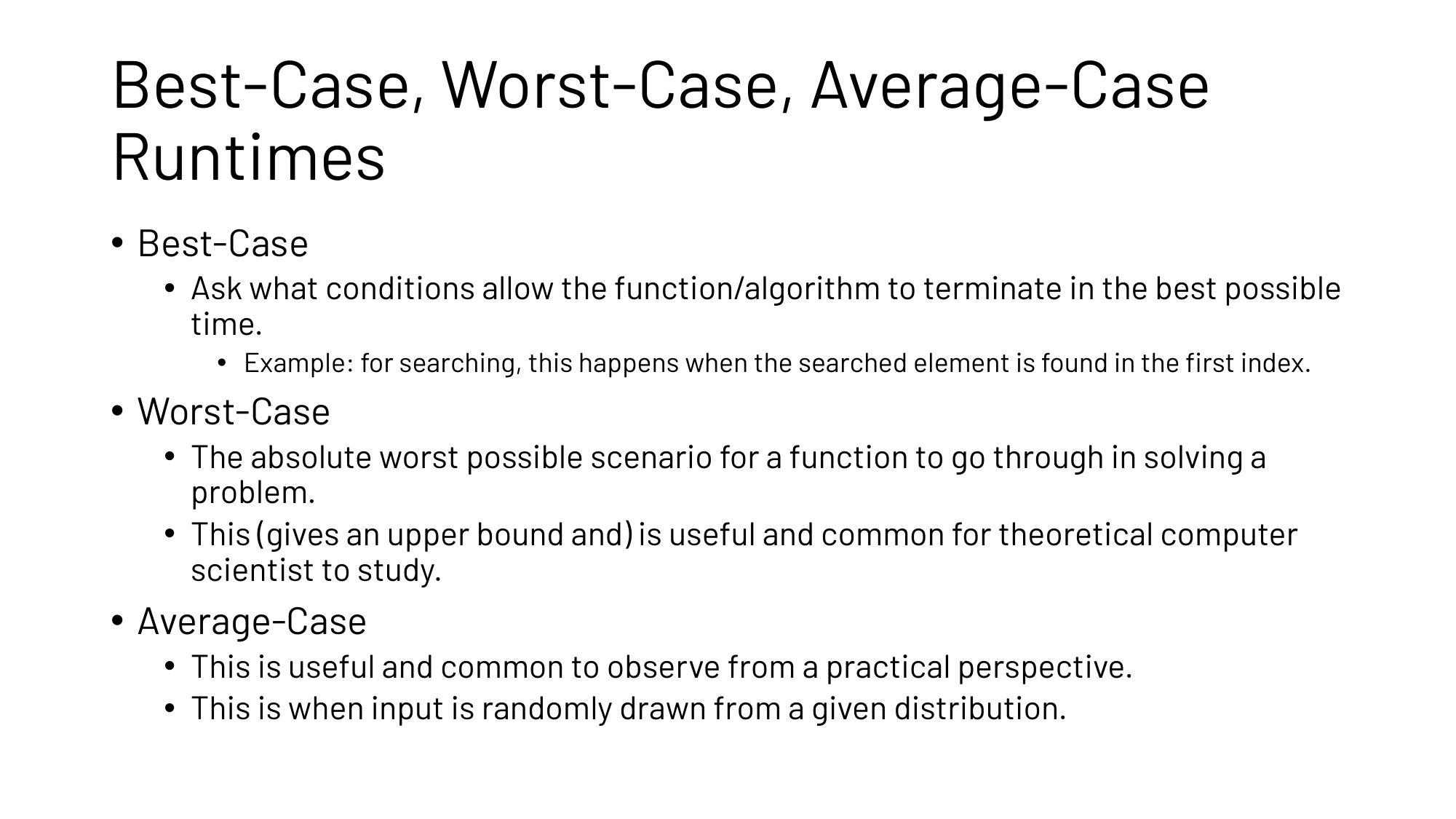

# Best-Case, Worst-Case, Average-Case Runtimes
Best-Case
Ask what conditions allow the function/algorithm to terminate in the best possible time.
Example: for searching, this happens when the searched element is found in the first index.
Worst-Case
The absolute worst possible scenario for a function to go through in solving a problem.
This (gives an upper bound and) is useful and common for theoretical computer scientist to study.
Average-Case
This is useful and common to observe from a practical perspective.
This is when input is randomly drawn from a given distribution.